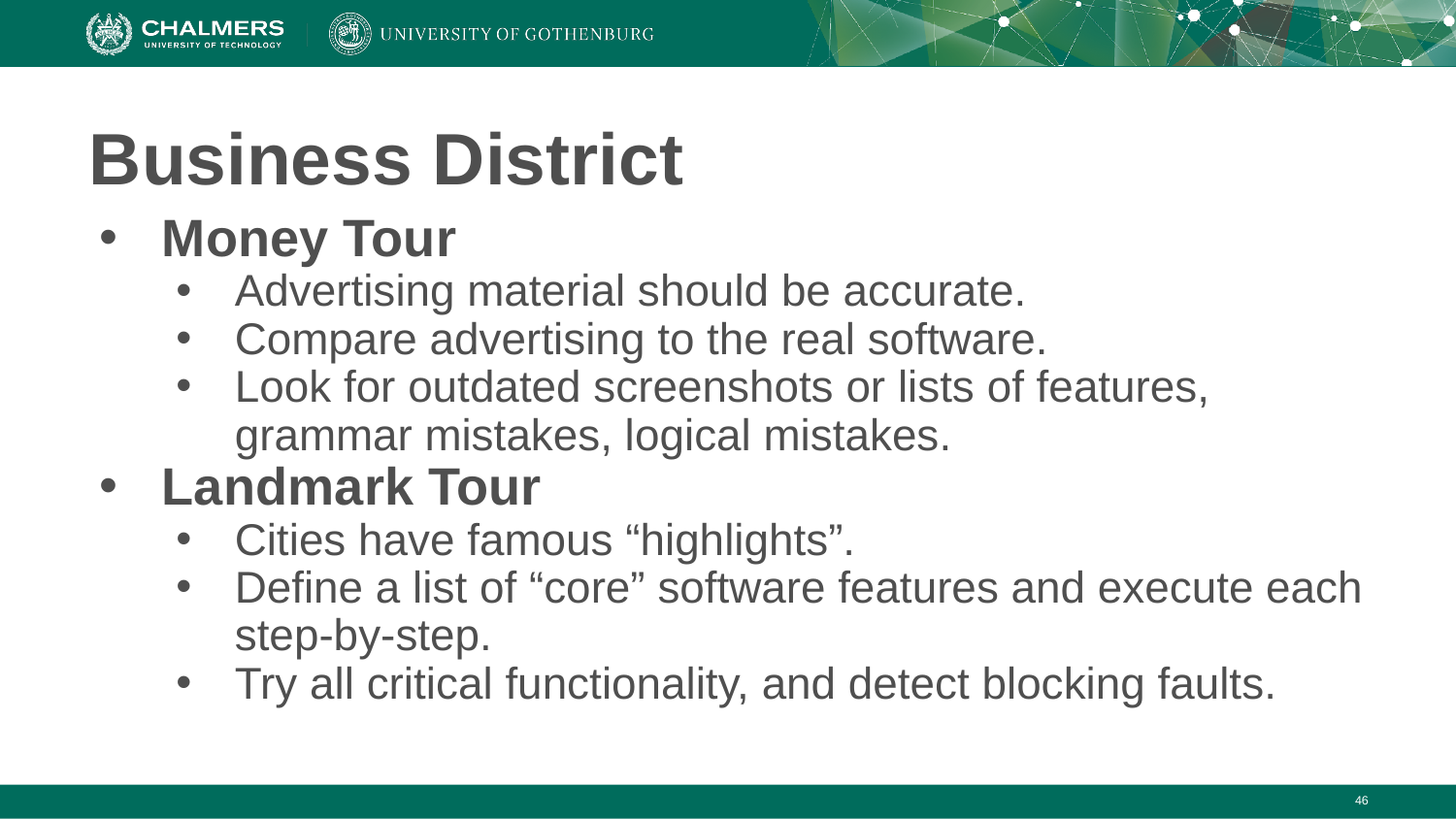

# Business District
Money Tour
Advertising material should be accurate.
Compare advertising to the real software.
Look for outdated screenshots or lists of features, grammar mistakes, logical mistakes.
Landmark Tour
Cities have famous “highlights”.
Define a list of “core” software features and execute each step-by-step.
Try all critical functionality, and detect blocking faults.
46